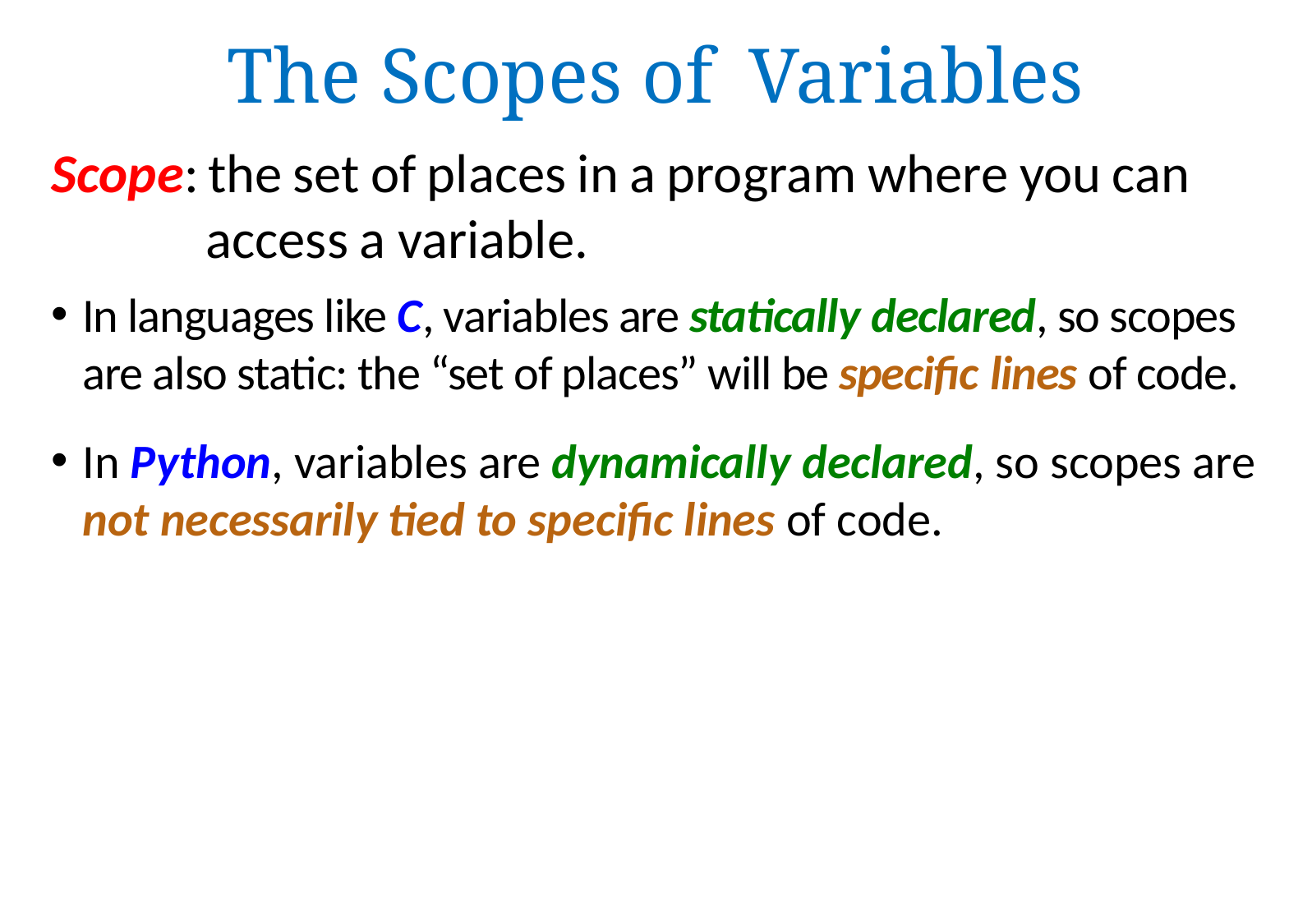

The Scopes of   Variables
Scope: the set of places in a program where you can access a variable.
In languages like C, variables are statically declared, so scopes are also static: the “set of places” will be specific lines of code.
In Python, variables are dynamically declared, so scopes are not necessarily tied to specific lines of code.